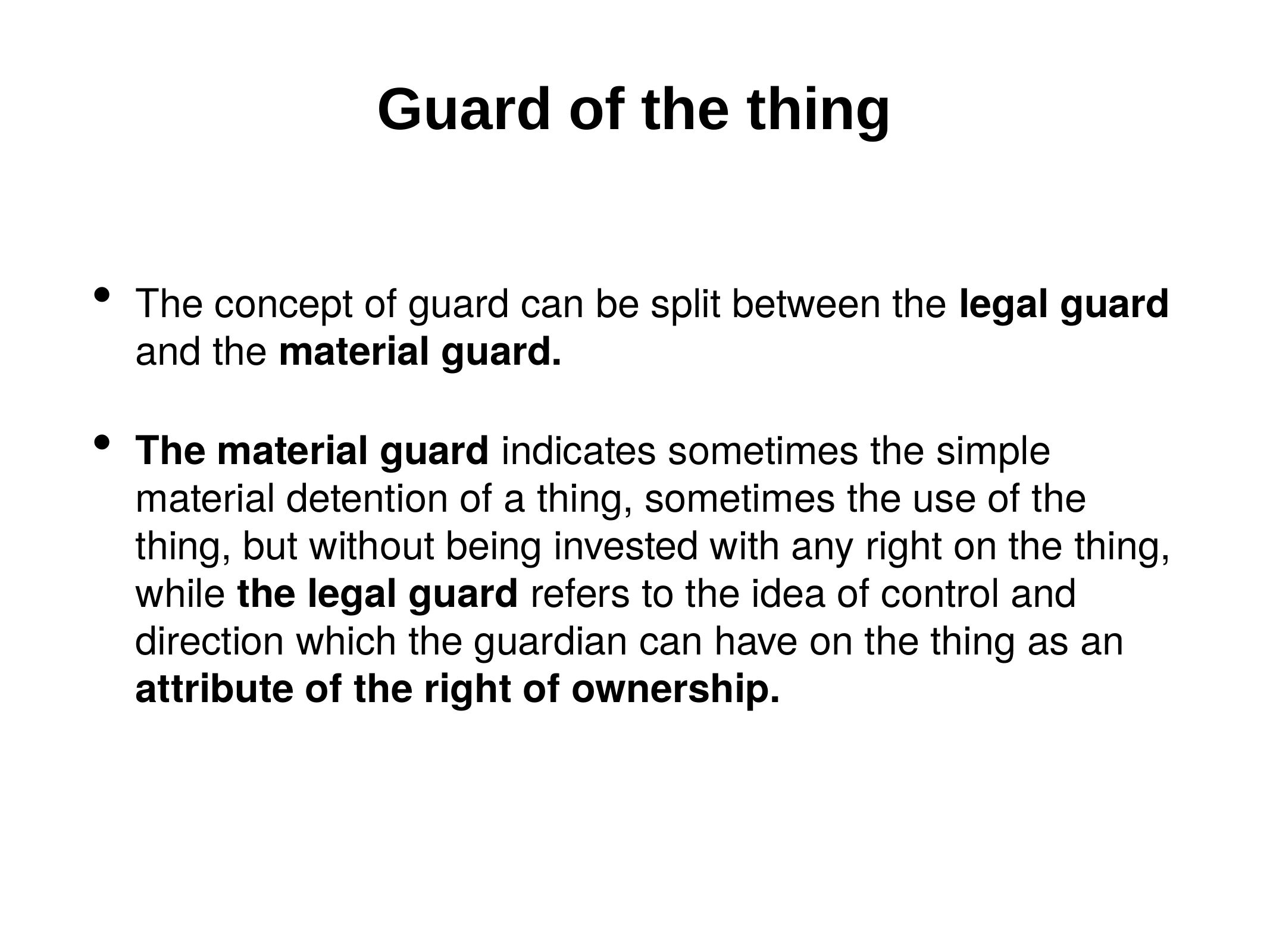

# Guard of the thing
The concept of guard can be split between the legal guard and the material guard.
The material guard indicates sometimes the simple material detention of a thing, sometimes the use of the thing, but without being invested with any right on the thing, while the legal guard refers to the idea of control and direction which the guardian can have on the thing as an attribute of the right of ownership.